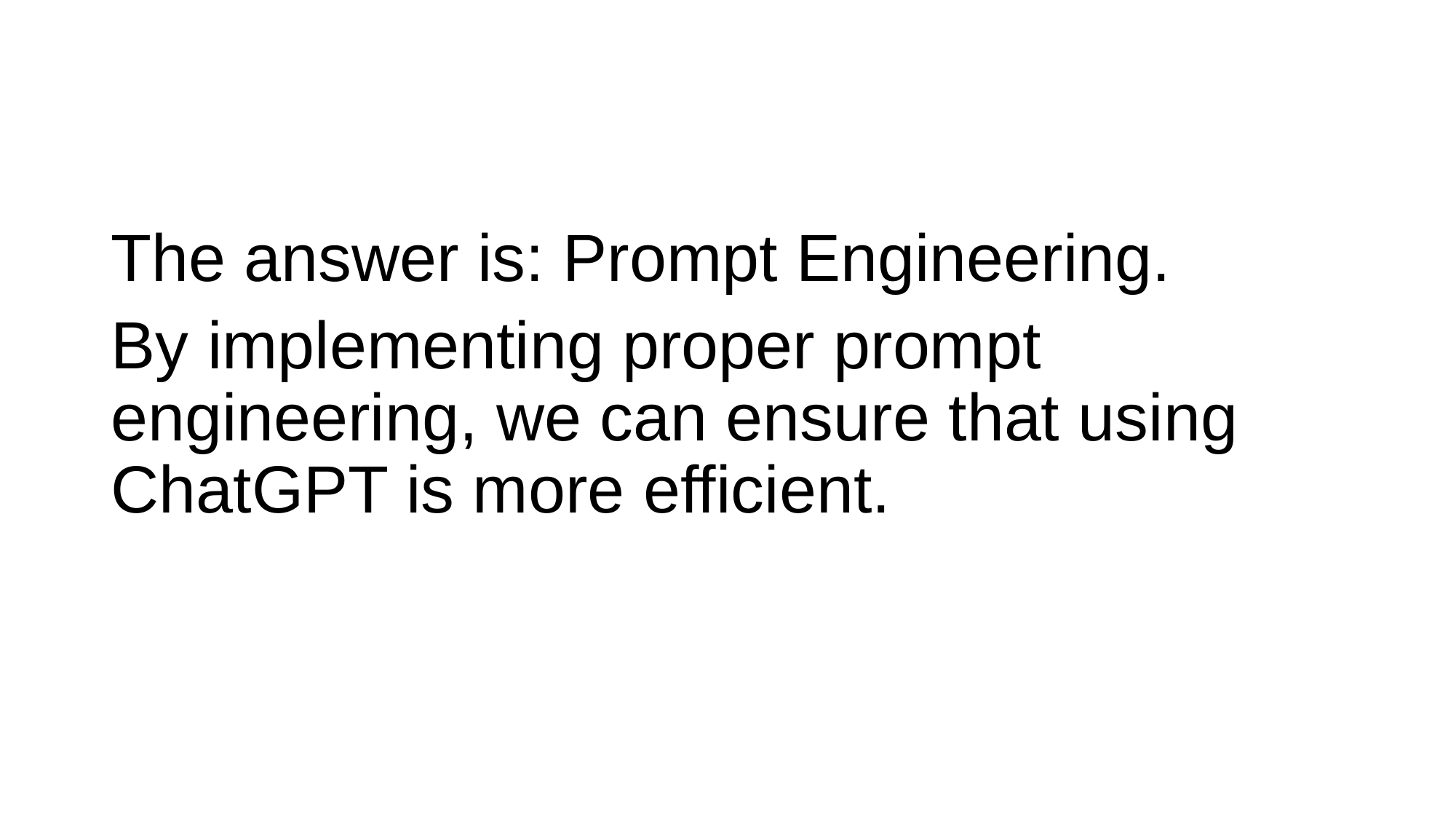

The answer is: Prompt Engineering.
By implementing proper prompt engineering, we can ensure that using ChatGPT is more efficient.